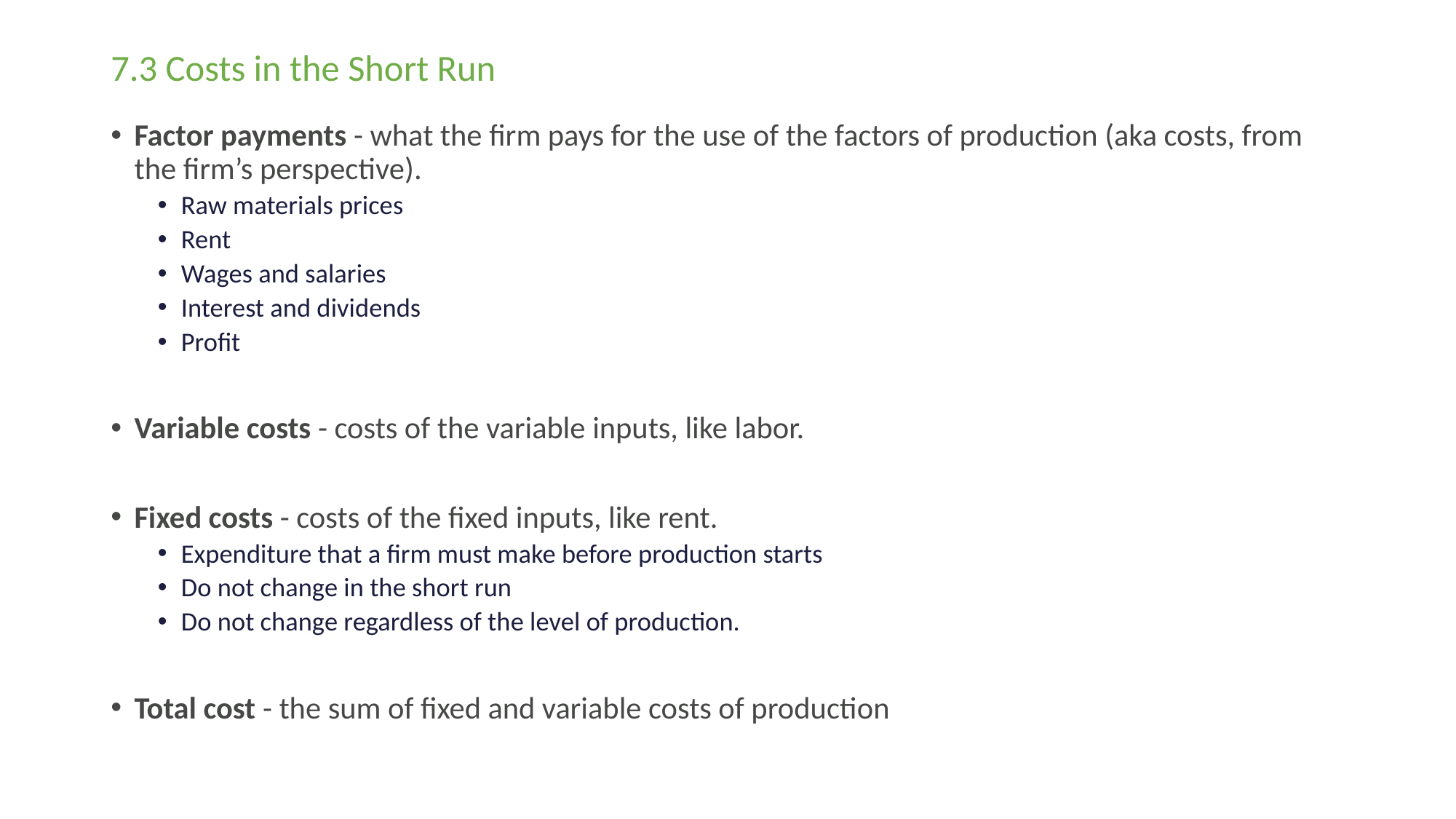

# 7.3 Costs in the Short Run
Factor payments - what the firm pays for the use of the factors of production (aka costs, from the firm’s perspective).
Raw materials prices
Rent
Wages and salaries
Interest and dividends
Profit

Variable costs - costs of the variable inputs, like labor.

Fixed costs - costs of the fixed inputs, like rent.
Expenditure that a firm must make before production starts
Do not change in the short run
Do not change regardless of the level of production.

Total cost - the sum of fixed and variable costs of production